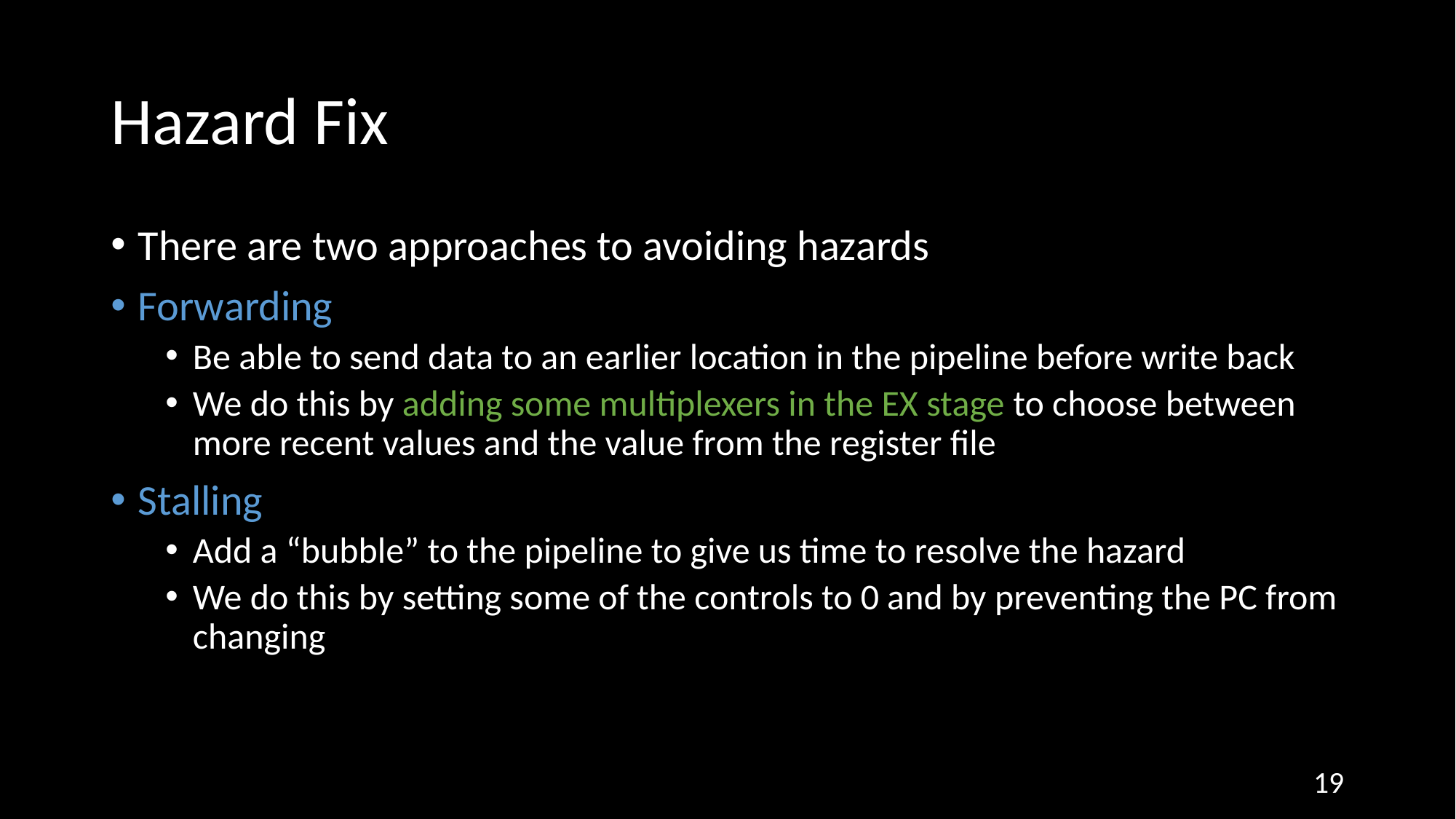

# Hazard Fix
There are two approaches to avoiding hazards
Forwarding
Be able to send data to an earlier location in the pipeline before write back
We do this by adding some multiplexers in the EX stage to choose between more recent values and the value from the register file
Stalling
Add a “bubble” to the pipeline to give us time to resolve the hazard
We do this by setting some of the controls to 0 and by preventing the PC from changing
19